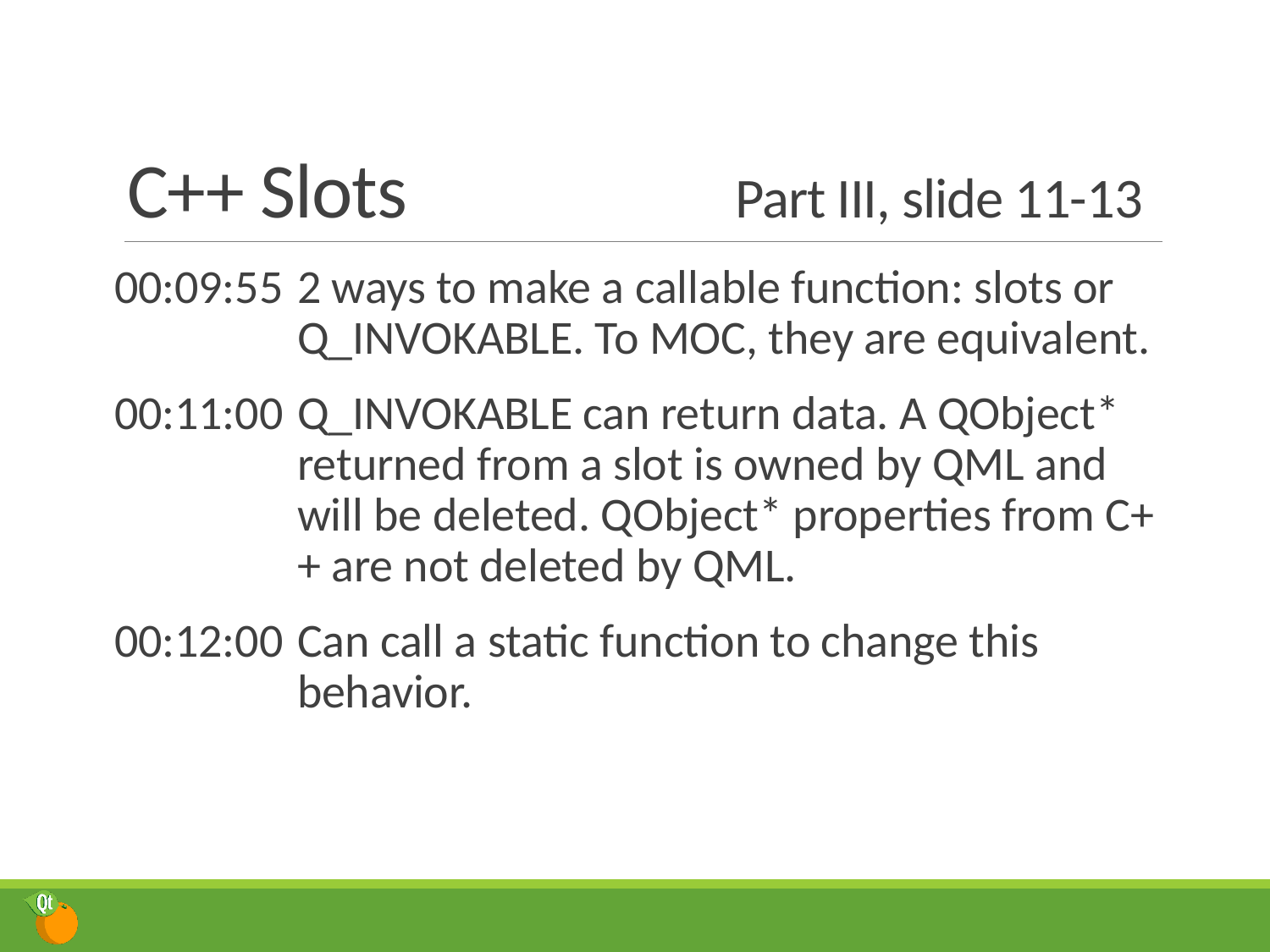

# C++ Slots	Part III, slide 11-13
00:09:55	2 ways to make a callable function: slots or Q_INVOKABLE. To MOC, they are equivalent.
00:11:00	Q_INVOKABLE can return data. A QObject* returned from a slot is owned by QML and will be deleted. QObject* properties from C++ are not deleted by QML.
00:12:00	Can call a static function to change this behavior.